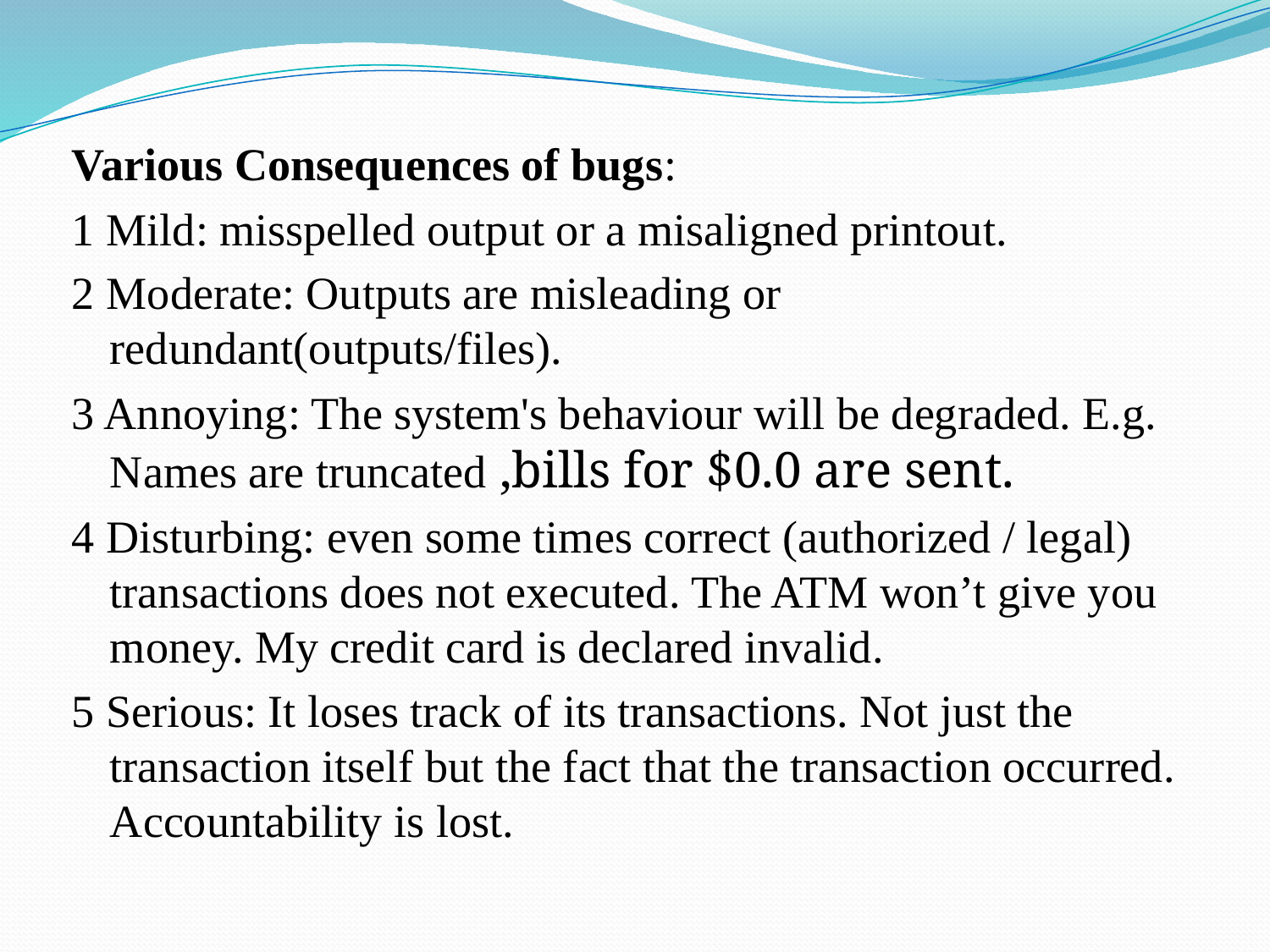

Various Consequences of bugs:
1 Mild: misspelled output or a misaligned printout.
2 Moderate: Outputs are misleading or redundant(outputs/files).
3 Annoying: The system's behaviour will be degraded. E.g. Names are truncated ,bills for $0.0 are sent.
4 Disturbing: even some times correct (authorized / legal) transactions does not executed. The ATM won’t give you money. My credit card is declared invalid.
5 Serious: It loses track of its transactions. Not just the transaction itself but the fact that the transaction occurred. Accountability is lost.